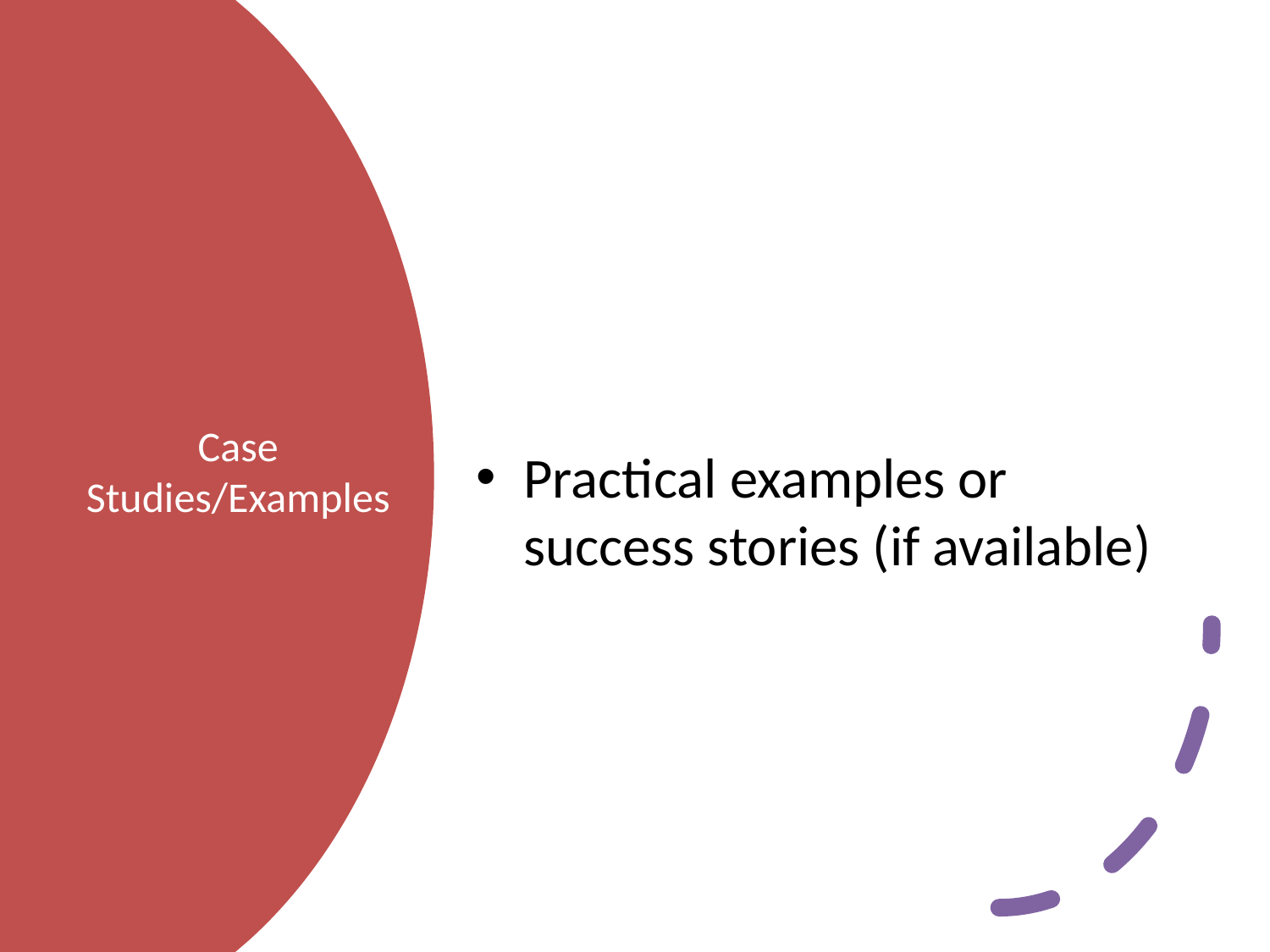

Practical examples or success stories (if available)
# Case Studies/Examples